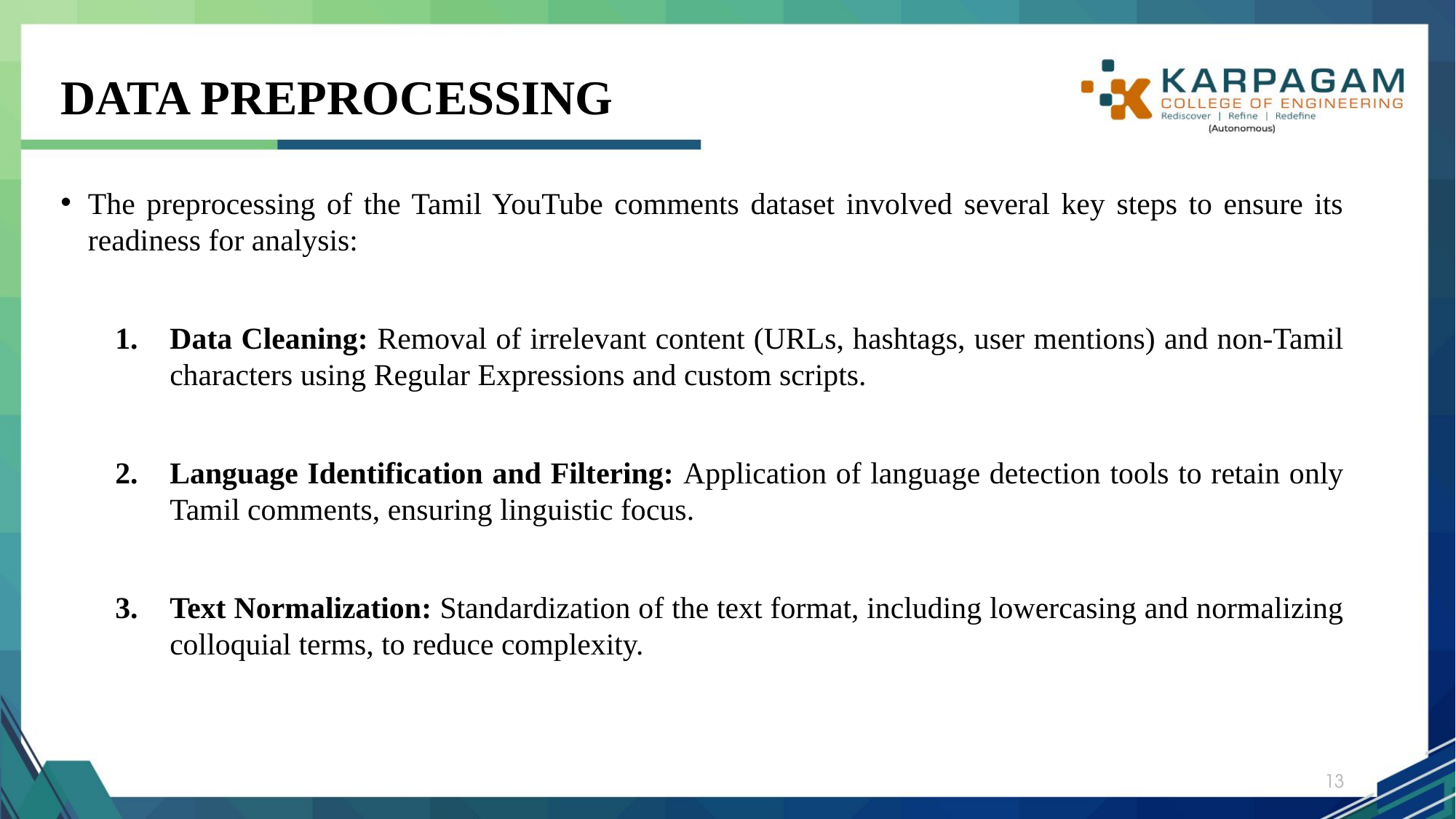

# DATA PREPROCESSING
The preprocessing of the Tamil YouTube comments dataset involved several key steps to ensure its readiness for analysis:

Data Cleaning: Removal of irrelevant content (URLs, hashtags, user mentions) and non-Tamil characters using Regular Expressions and custom scripts.

Language Identification and Filtering: Application of language detection tools to retain only Tamil comments, ensuring linguistic focus.

Text Normalization: Standardization of the text format, including lowercasing and normalizing colloquial terms, to reduce complexity.
13